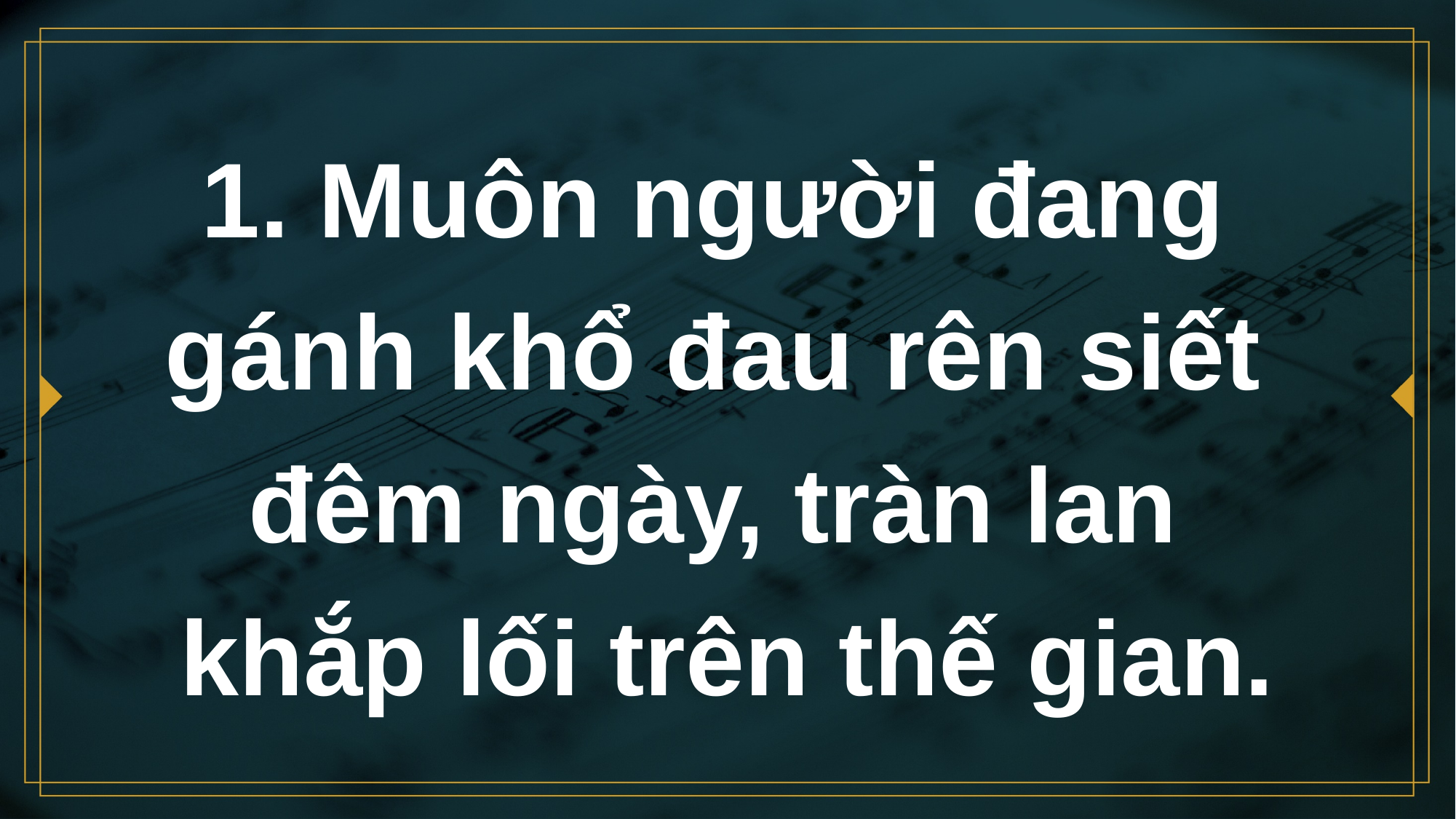

# 1. Muôn người đang gánh khổ đau rên siết đêm ngày, tràn lan khắp lối trên thế gian.